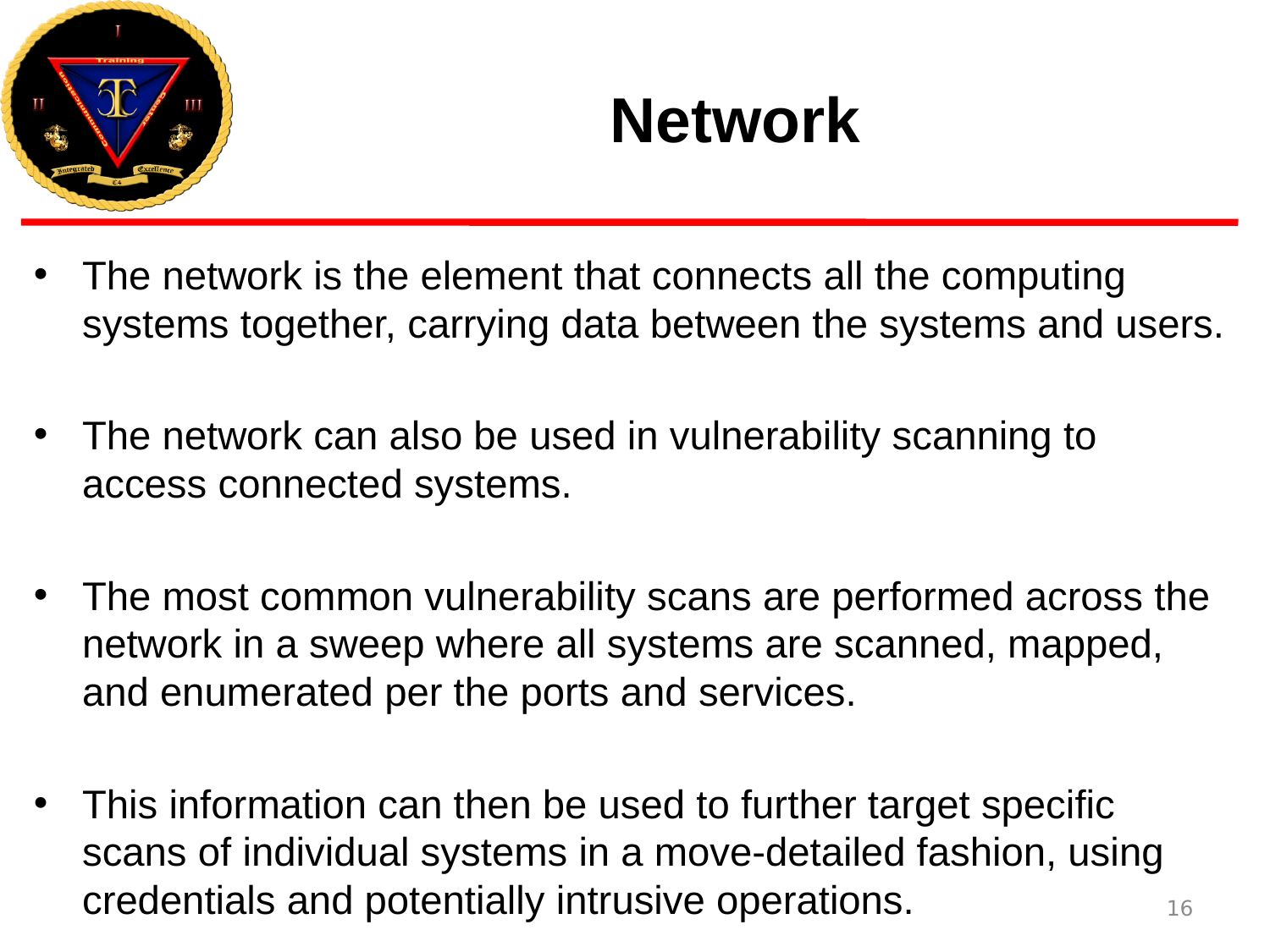

# Network
The network is the element that connects all the computing systems together, carrying data between the systems and users.

The network can also be used in vulnerability scanning to access connected systems.

The most common vulnerability scans are performed across the network in a sweep where all systems are scanned, mapped, and enumerated per the ports and services.

This information can then be used to further target specific scans of individual systems in a move-detailed fashion, using credentials and potentially intrusive operations.
16